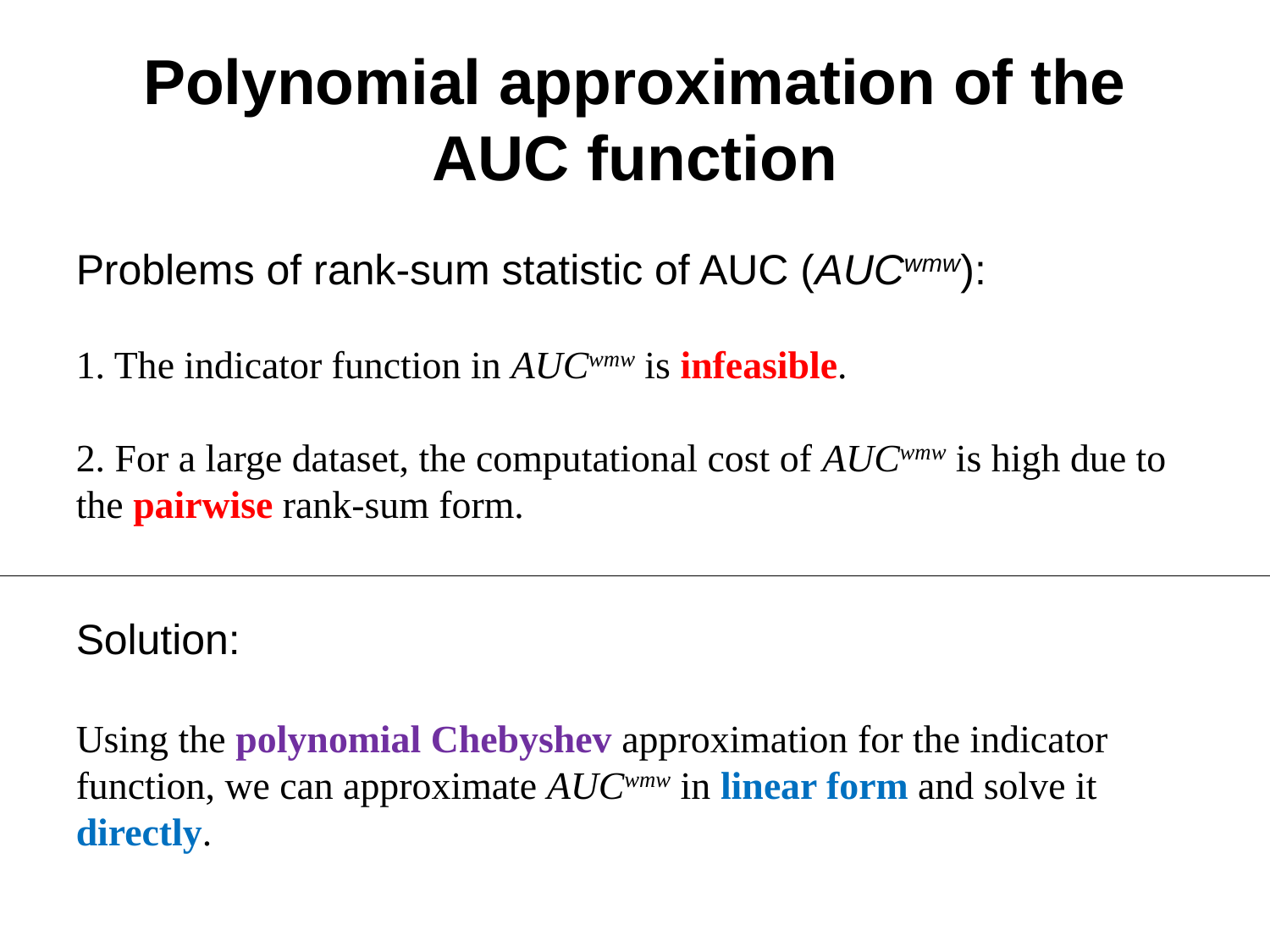

# Polynomial approximation of the AUC function
Problems of rank-sum statistic of AUC (AUCwmw):

1. The indicator function in AUCwmw is infeasible.

2. For a large dataset, the computational cost of AUCwmw is high due to the pairwise rank-sum form.
Solution:

Using the polynomial Chebyshev approximation for the indicator function, we can approximate AUCwmw in linear form and solve it directly.